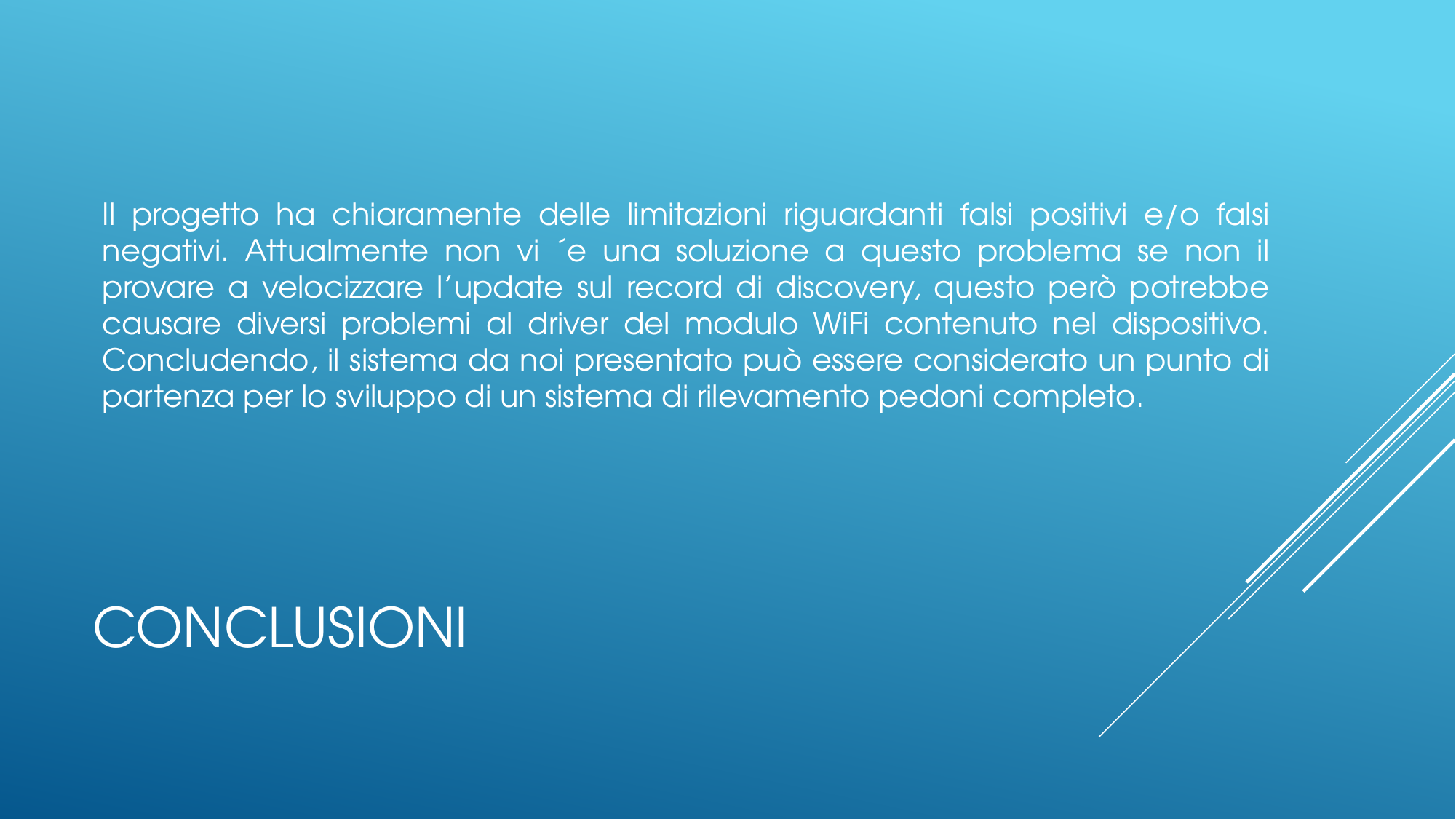

Il progetto ha chiaramente delle limitazioni riguardanti falsi positivi e/o falsi negativi. Attualmente non vi ´e una soluzione a questo problema se non il provare a velocizzare l’update sul record di discovery, questo però potrebbe causare diversi problemi al driver del modulo WiFi contenuto nel dispositivo. Concludendo, il sistema da noi presentato può essere considerato un punto di partenza per lo sviluppo di un sistema di rilevamento pedoni completo.
# CONCLUSIONI